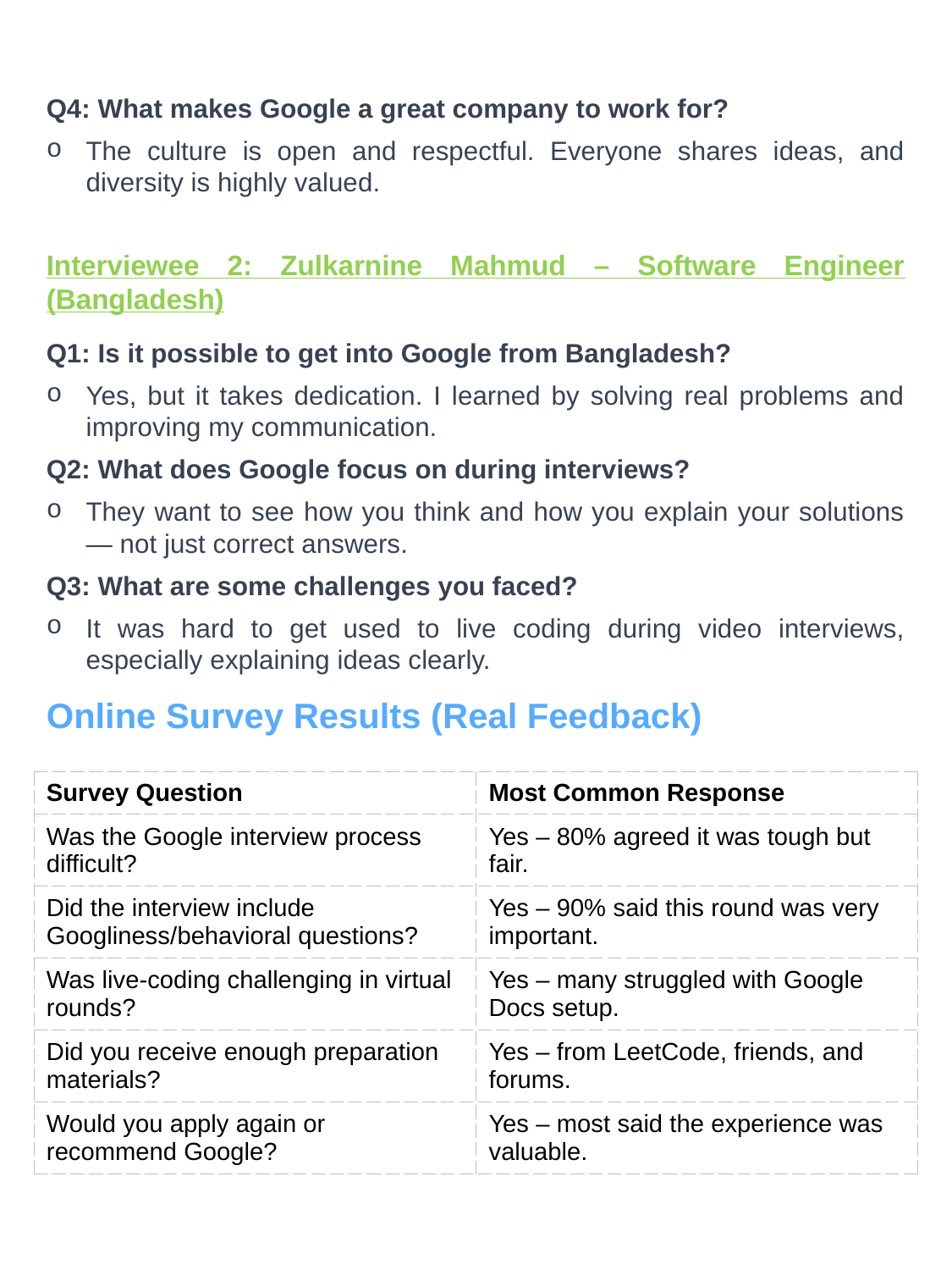

Q4: What makes Google a great company to work for?
The culture is open and respectful. Everyone shares ideas, and diversity is highly valued.
Interviewee 2: Zulkarnine Mahmud – Software Engineer (Bangladesh)
Q1: Is it possible to get into Google from Bangladesh?
Yes, but it takes dedication. I learned by solving real problems and improving my communication.
Q2: What does Google focus on during interviews?
They want to see how you think and how you explain your solutions — not just correct answers.
Q3: What are some challenges you faced?
It was hard to get used to live coding during video interviews, especially explaining ideas clearly.
Online Survey Results (Real Feedback)
| Survey Question | Most Common Response |
| --- | --- |
| Was the Google interview process difficult? | Yes – 80% agreed it was tough but fair. |
| Did the interview include Googliness/behavioral questions? | Yes – 90% said this round was very important. |
| Was live-coding challenging in virtual rounds? | Yes – many struggled with Google Docs setup. |
| Did you receive enough preparation materials? | Yes – from LeetCode, friends, and forums. |
| Would you apply again or recommend Google? | Yes – most said the experience was valuable. |